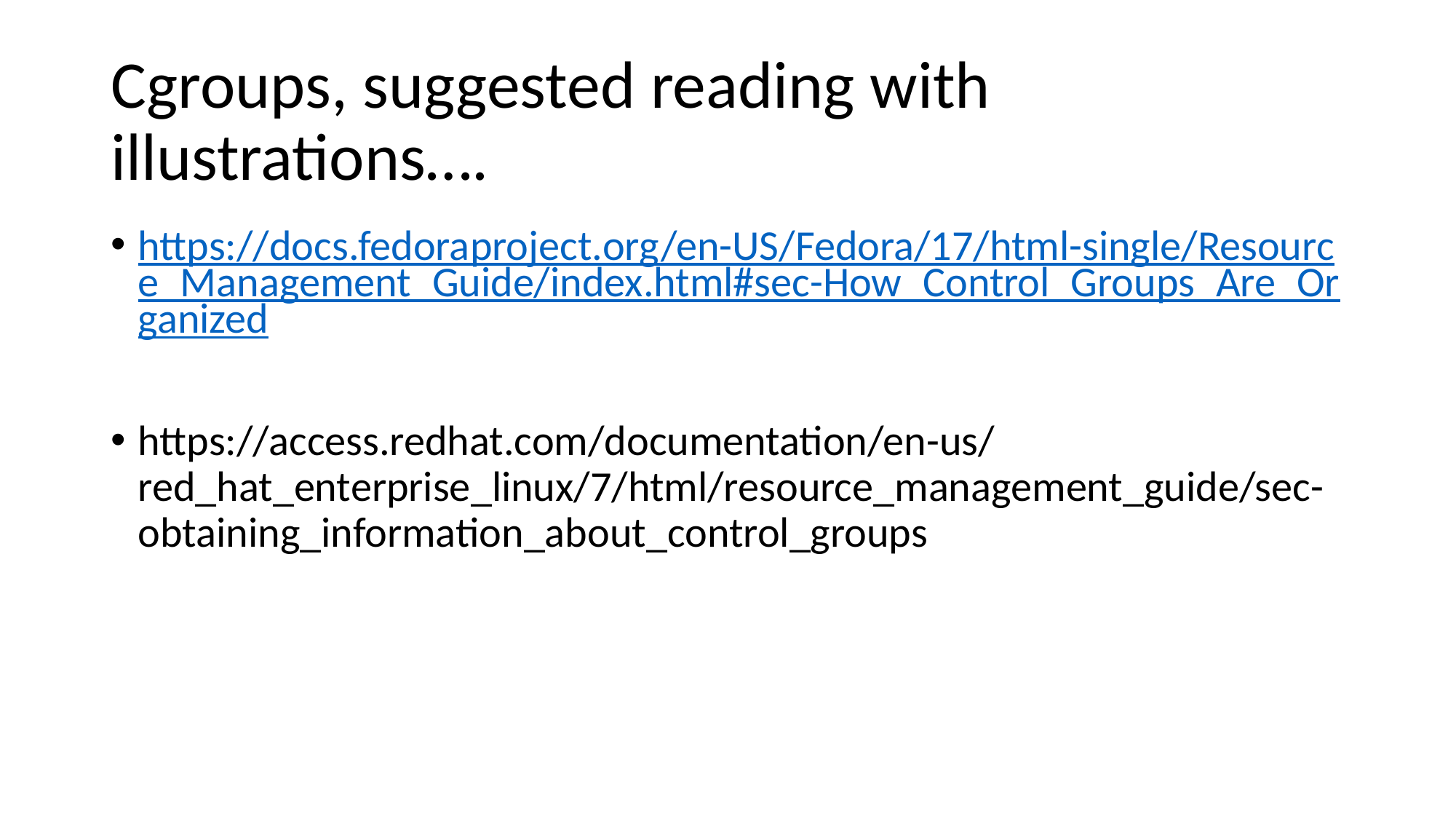

# Cgroups, suggested reading with illustrations….
https://docs.fedoraproject.org/en-US/Fedora/17/html-single/Resource_Management_Guide/index.html#sec-How_Control_Groups_Are_Organized

https://access.redhat.com/documentation/en-us/red_hat_enterprise_linux/7/html/resource_management_guide/sec-obtaining_information_about_control_groups